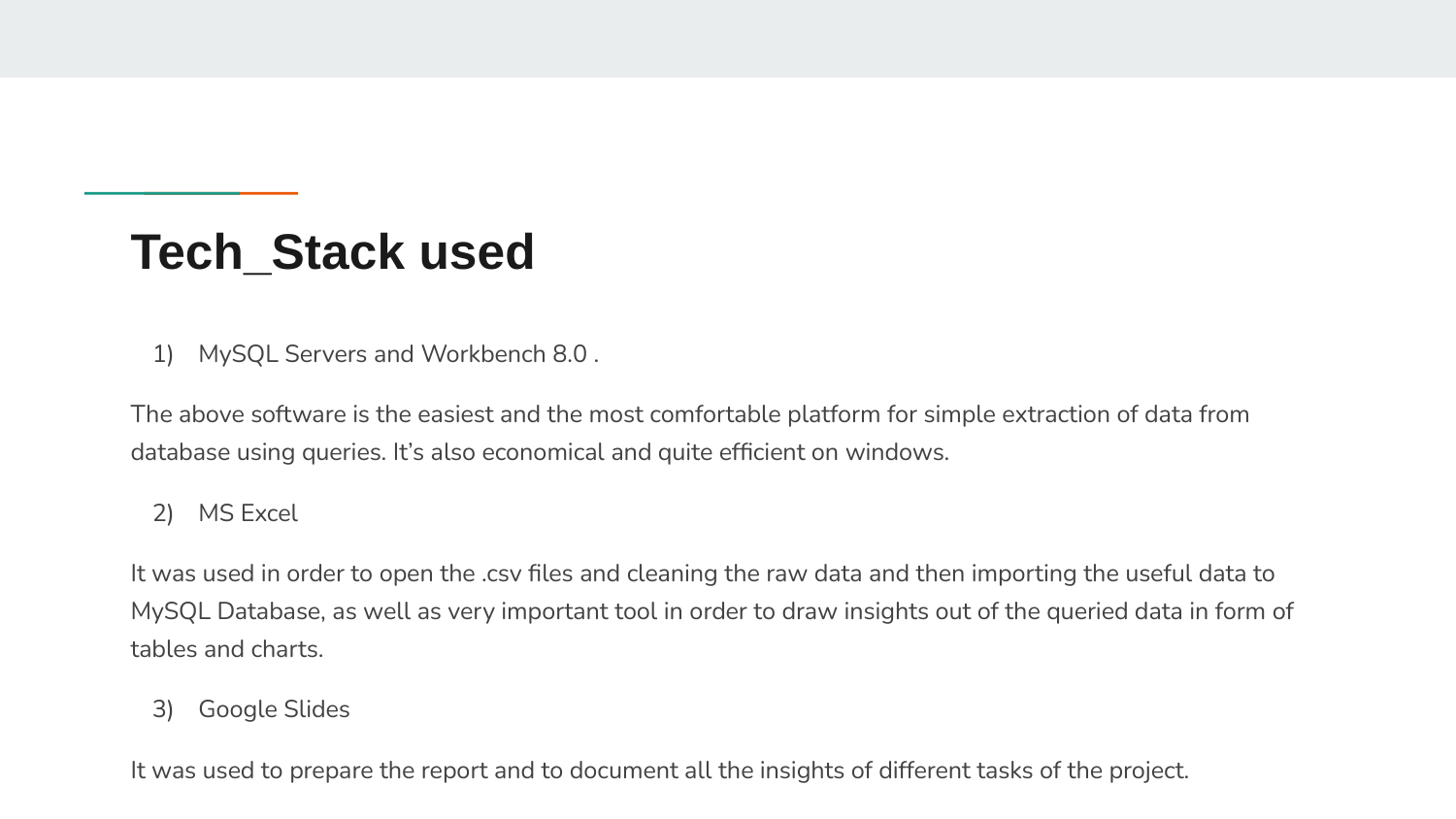

# Tech_Stack used
MySQL Servers and Workbench 8.0 .
The above software is the easiest and the most comfortable platform for simple extraction of data from database using queries. It’s also economical and quite efficient on windows.
MS Excel
It was used in order to open the .csv files and cleaning the raw data and then importing the useful data to MySQL Database, as well as very important tool in order to draw insights out of the queried data in form of tables and charts.
Google Slides
It was used to prepare the report and to document all the insights of different tasks of the project.